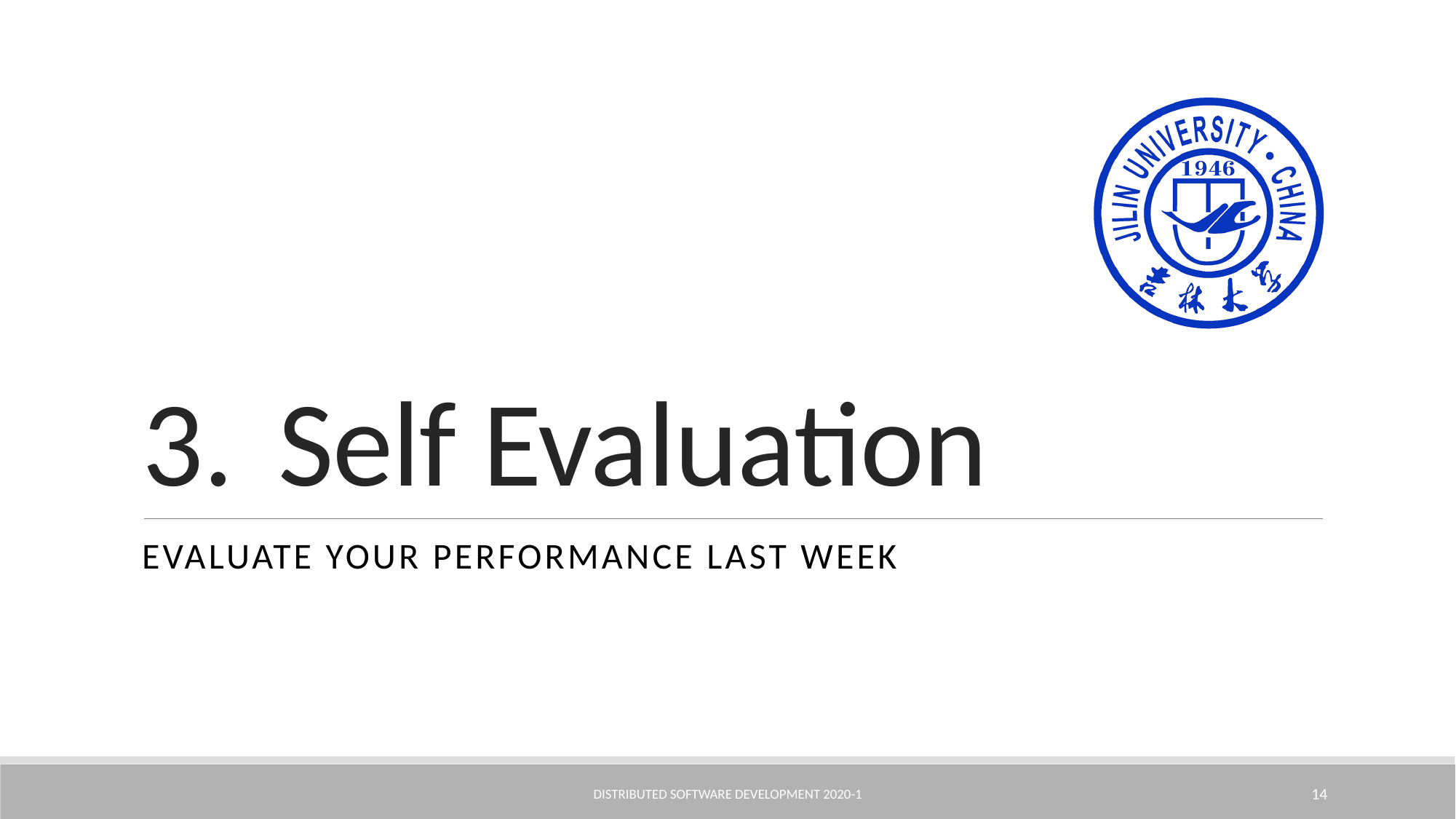

# Self Evaluation
Evaluate your performance last week
Distributed Software Development 2020-1
14